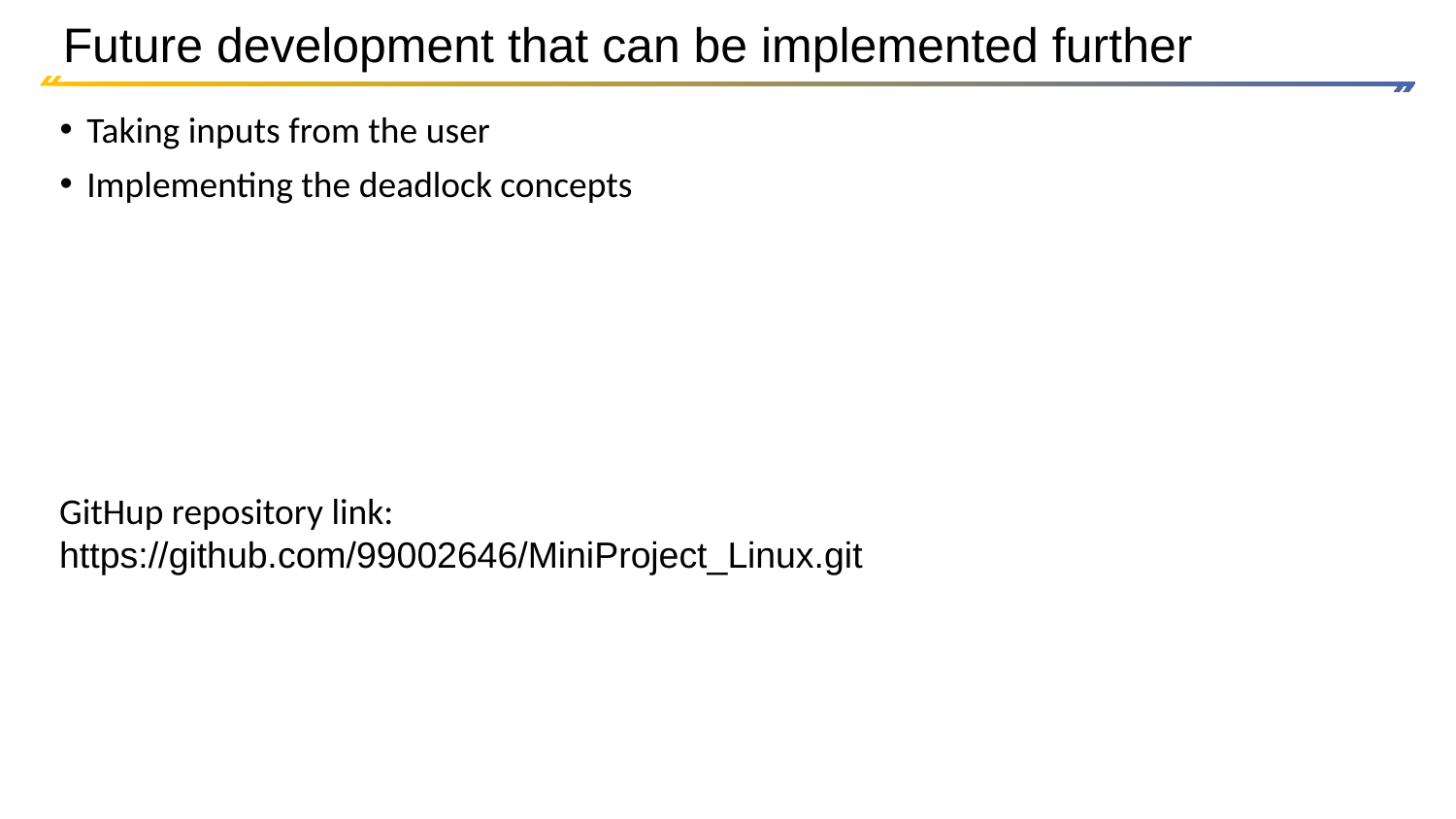

Future development that can be implemented further
Taking inputs from the user
Implementing the deadlock concepts

GitHup repository link:
https://github.com/99002646/MiniProject_Linux.git